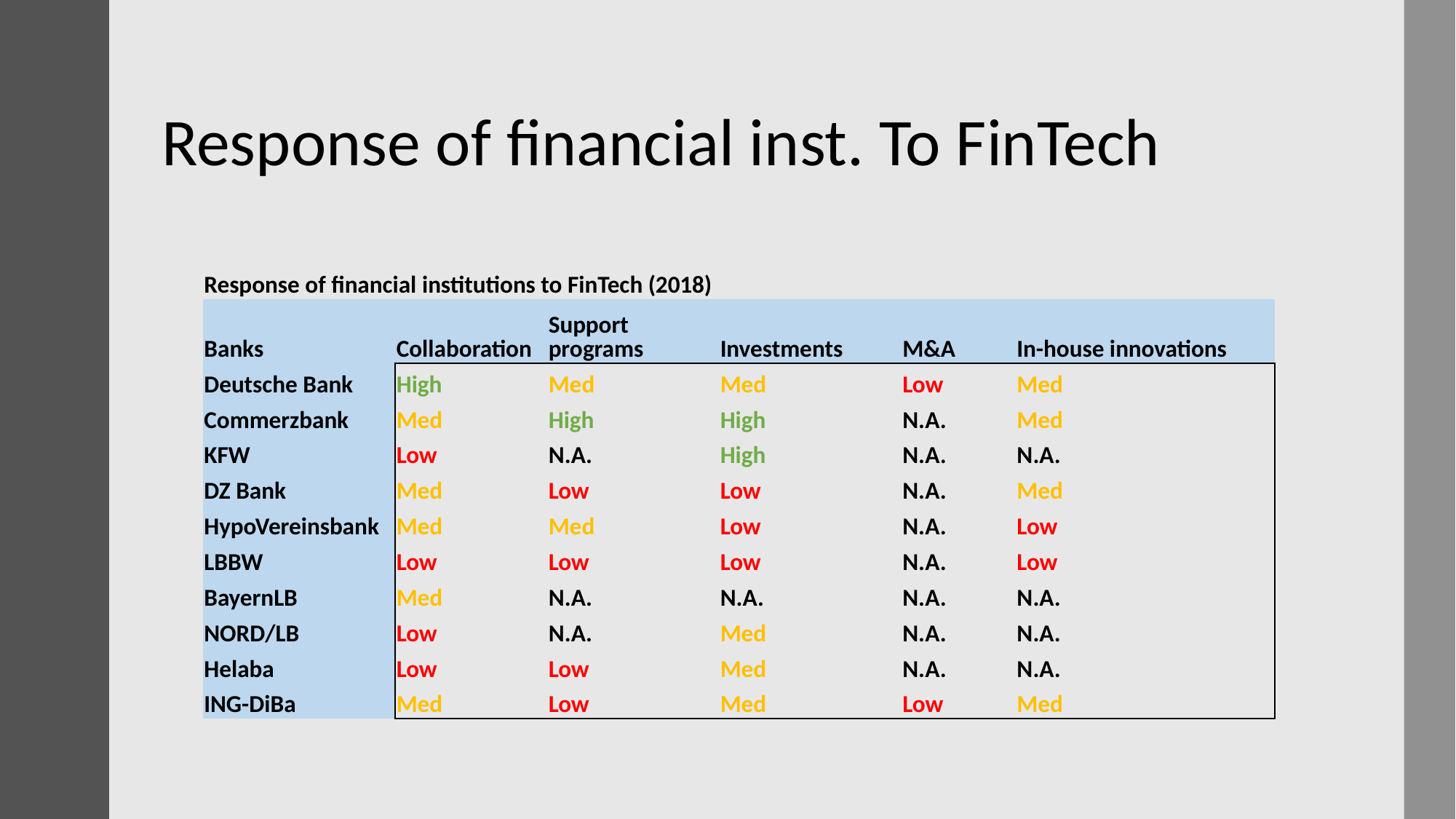

# Response of financial inst. To FinTech
| Response of financial institutions to FinTech (2018) |  |  |  |  |  |
| --- | --- | --- | --- | --- | --- |
| Banks | Collaboration | Support programs | Investments | M&A | In-house innovations |
| Deutsche Bank | High | Med | Med | Low | Med |
| Commerzbank | Med | High | High | N.A. | Med |
| KFW | Low | N.A. | High | N.A. | N.A. |
| DZ Bank | Med | Low | Low | N.A. | Med |
| HypoVereinsbank | Med | Med | Low | N.A. | Low |
| LBBW | Low | Low | Low | N.A. | Low |
| BayernLB | Med | N.A. | N.A. | N.A. | N.A. |
| NORD/LB | Low | N.A. | Med | N.A. | N.A. |
| Helaba | Low | Low | Med | N.A. | N.A. |
| ING-DiBa | Med | Low | Med | Low | Med |